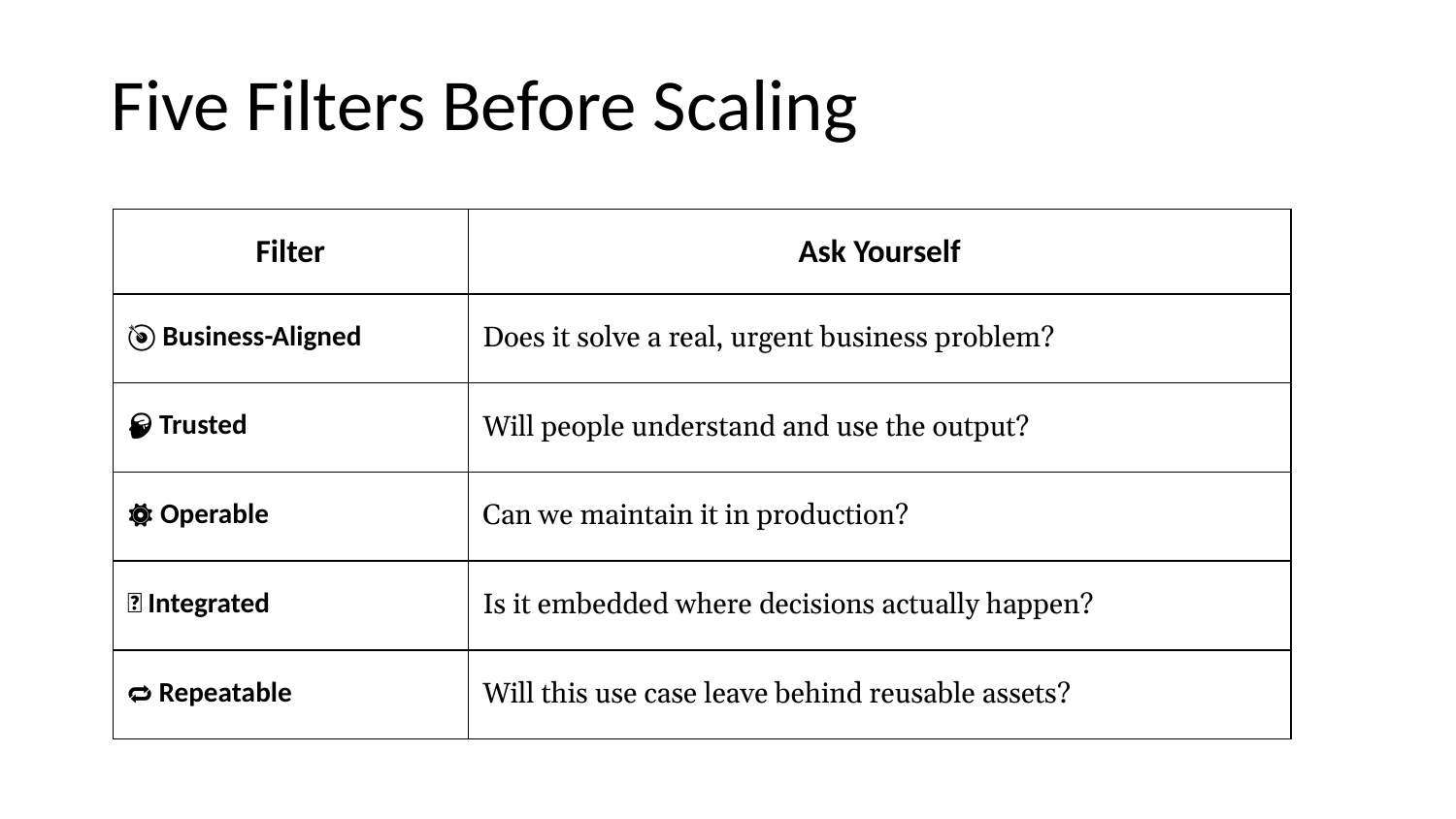

# Five Filters Before Scaling
| Filter | Ask Yourself |
| --- | --- |
| 🎯 Business-Aligned | Does it solve a real, urgent business problem? |
| 🧠 Trusted | Will people understand and use the output? |
| ⚙️ Operable | Can we maintain it in production? |
| 🧩 Integrated | Is it embedded where decisions actually happen? |
| 🔁 Repeatable | Will this use case leave behind reusable assets? |